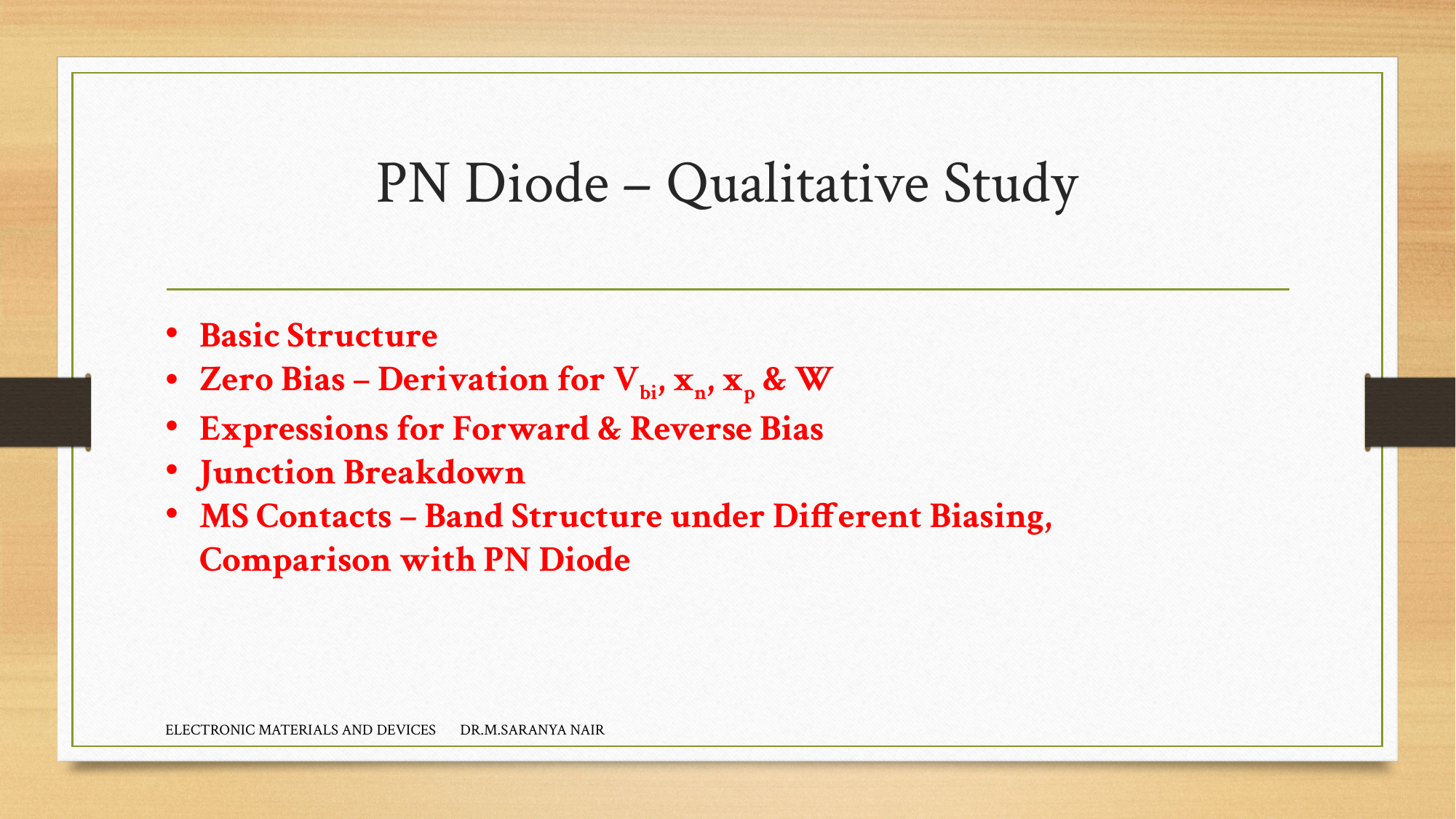

# PN Diode – Qualitative Study
Basic Structure
Zero Bias – Derivation for Vbi, xn, xp & W
Expressions for Forward & Reverse Bias
Junction Breakdown
MS Contacts – Band Structure under Different Biasing, Comparison with PN Diode

ELECTRONIC MATERIALS AND DEVICES       DR.M.SARANYA NAIR